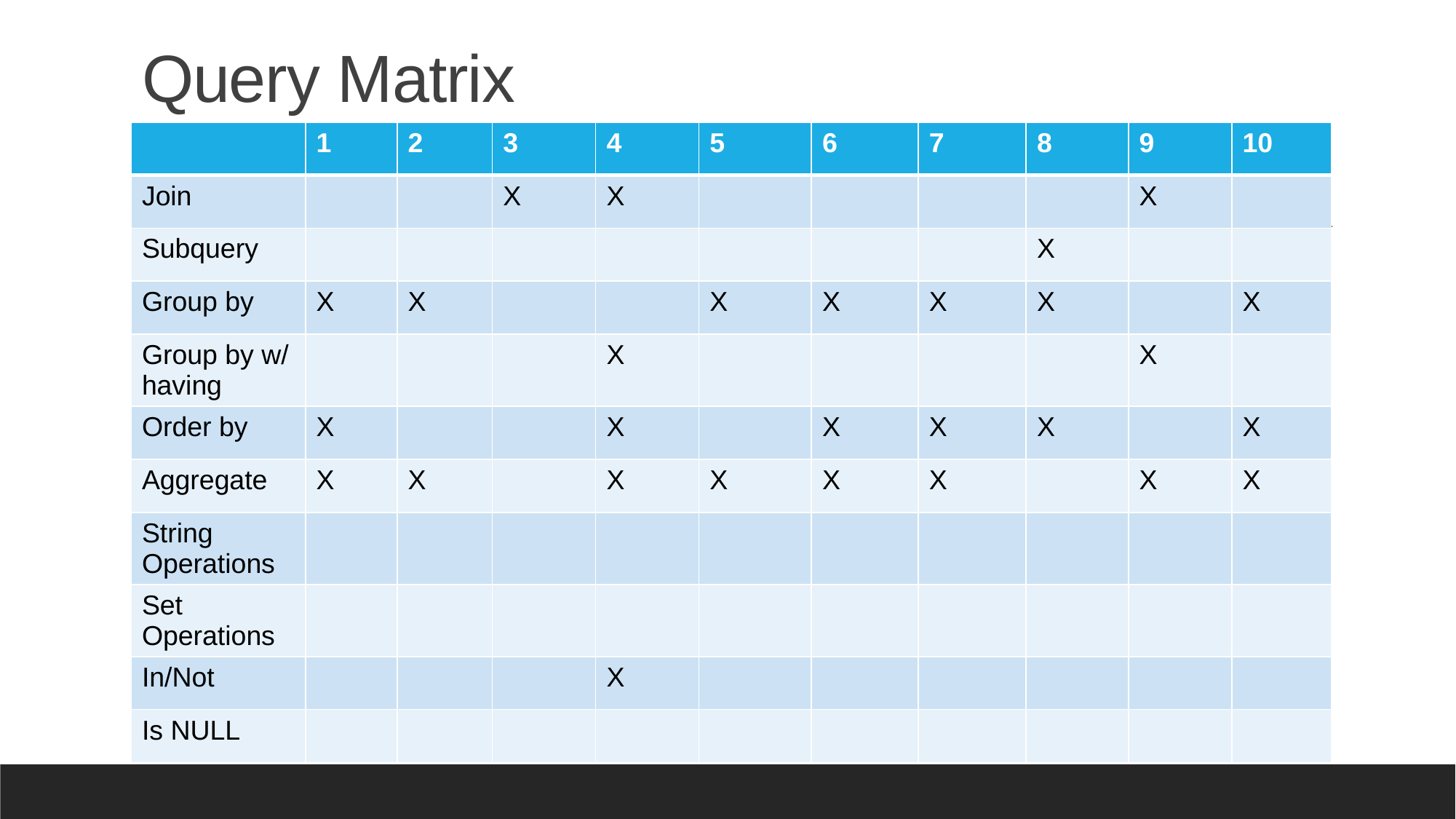

# Query Matrix
|  | 1 | 2 | 3 | 4 | 5 | 6 | 7 | 8 | 9 | 10 |
| --- | --- | --- | --- | --- | --- | --- | --- | --- | --- | --- |
| Join |  |  | X | X |  |  |  |  | X |  |
| Subquery |  |  |  |  |  |  |  | X |  |  |
| Group by | X | X |  |  | X | X | X | X |  | X |
| Group by w/ having |  |  |  | X |  |  |  |  | X |  |
| Order by | X |  |  | X |  | X | X | X |  | X |
| Aggregate | X | X |  | X | X | X | X |  | X | X |
| String Operations |  |  |  |  |  |  |  |  |  |  |
| Set Operations |  |  |  |  |  |  |  |  |  |  |
| In/Not |  |  |  | X |  |  |  |  |  |  |
| Is NULL |  |  |  |  |  |  |  |  |  |  |